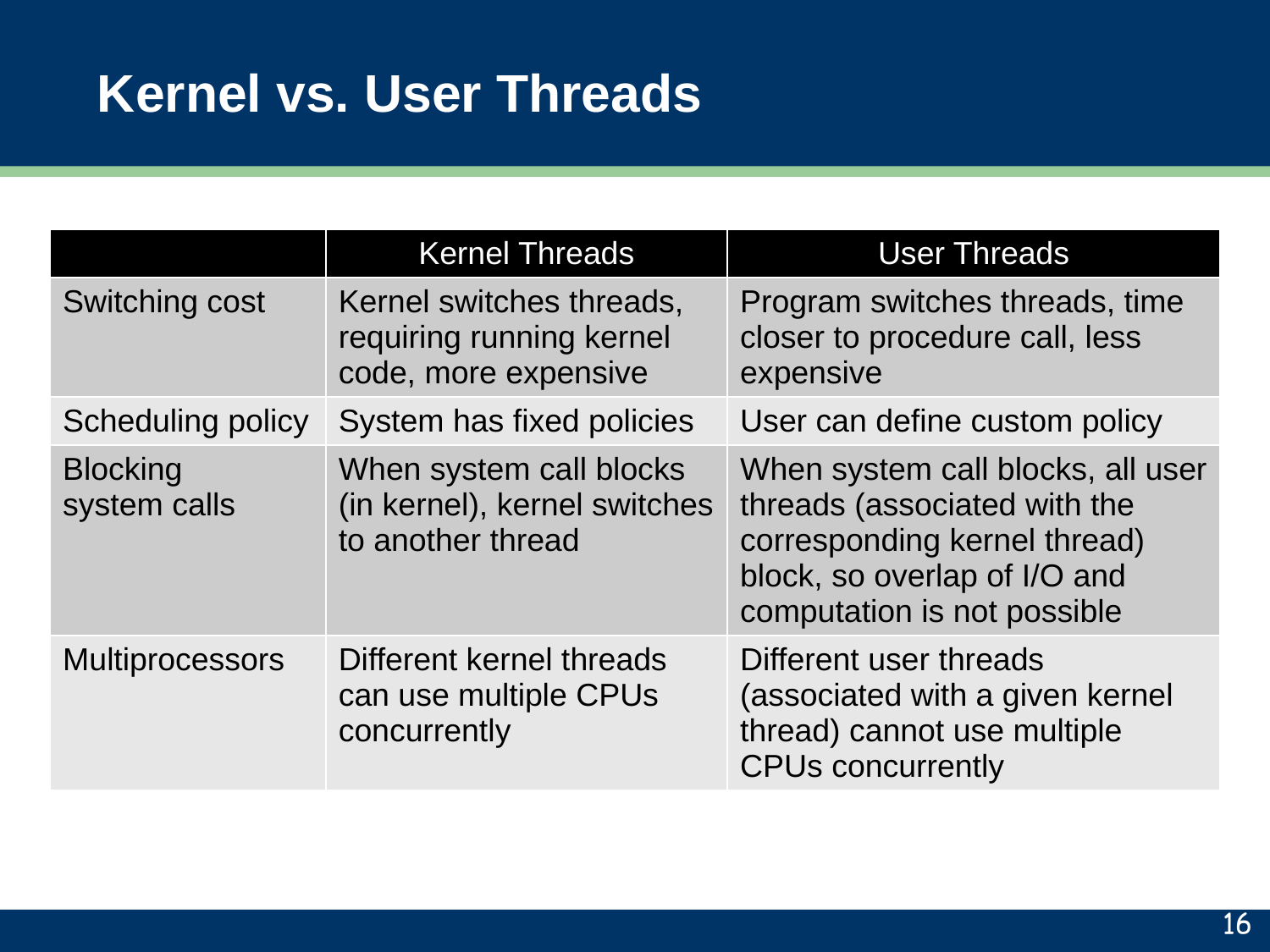

# Kernel vs. User Threads
|  | Kernel Threads | User Threads |
| --- | --- | --- |
| Switching cost | Kernel switches threads, requiring running kernel code, more expensive | Program switches threads, time closer to procedure call, less expensive |
| Scheduling policy | System has fixed policies | User can define custom policy |
| Blocking system calls | When system call blocks (in kernel), kernel switches to another thread | When system call blocks, all user threads (associated with the corresponding kernel thread) block, so overlap of I/O and computation is not possible |
| Multiprocessors | Different kernel threads can use multiple CPUs concurrently | Different user threads (associated with a given kernel thread) cannot use multiple CPUs concurrently |
16